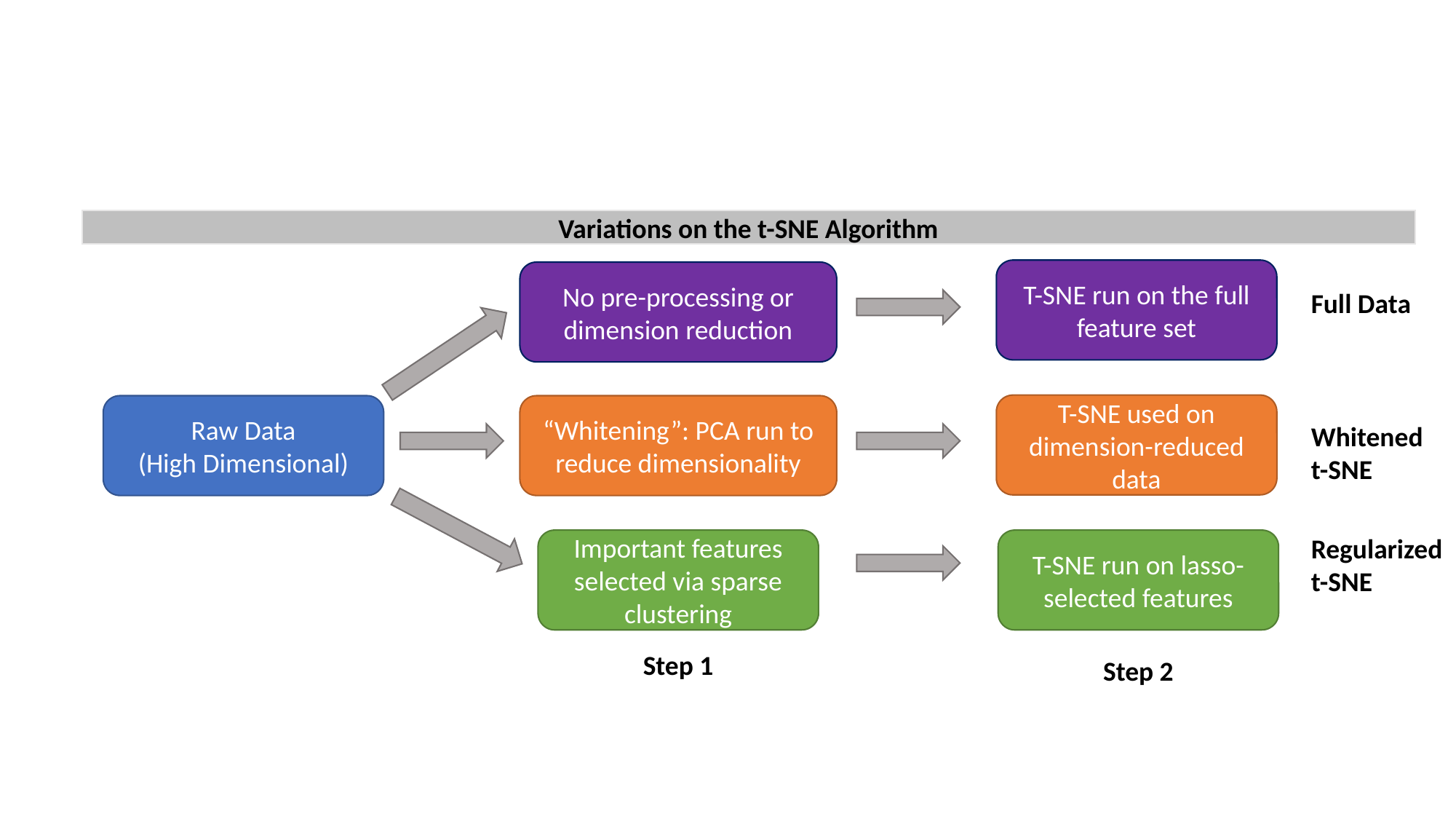

Variations on the t-SNE Algorithm
T-SNE run on the full feature set
No pre-processing or dimension reduction
Full Data

T-SNE used on dimension-reduced data
Raw Data
(High Dimensional)
“Whitening”: PCA run to reduce dimensionality
Whitened t-SNE

Regularized t-SNE
Important features selected via sparse clustering
T-SNE run on lasso-selected features

Step 1
Step 2